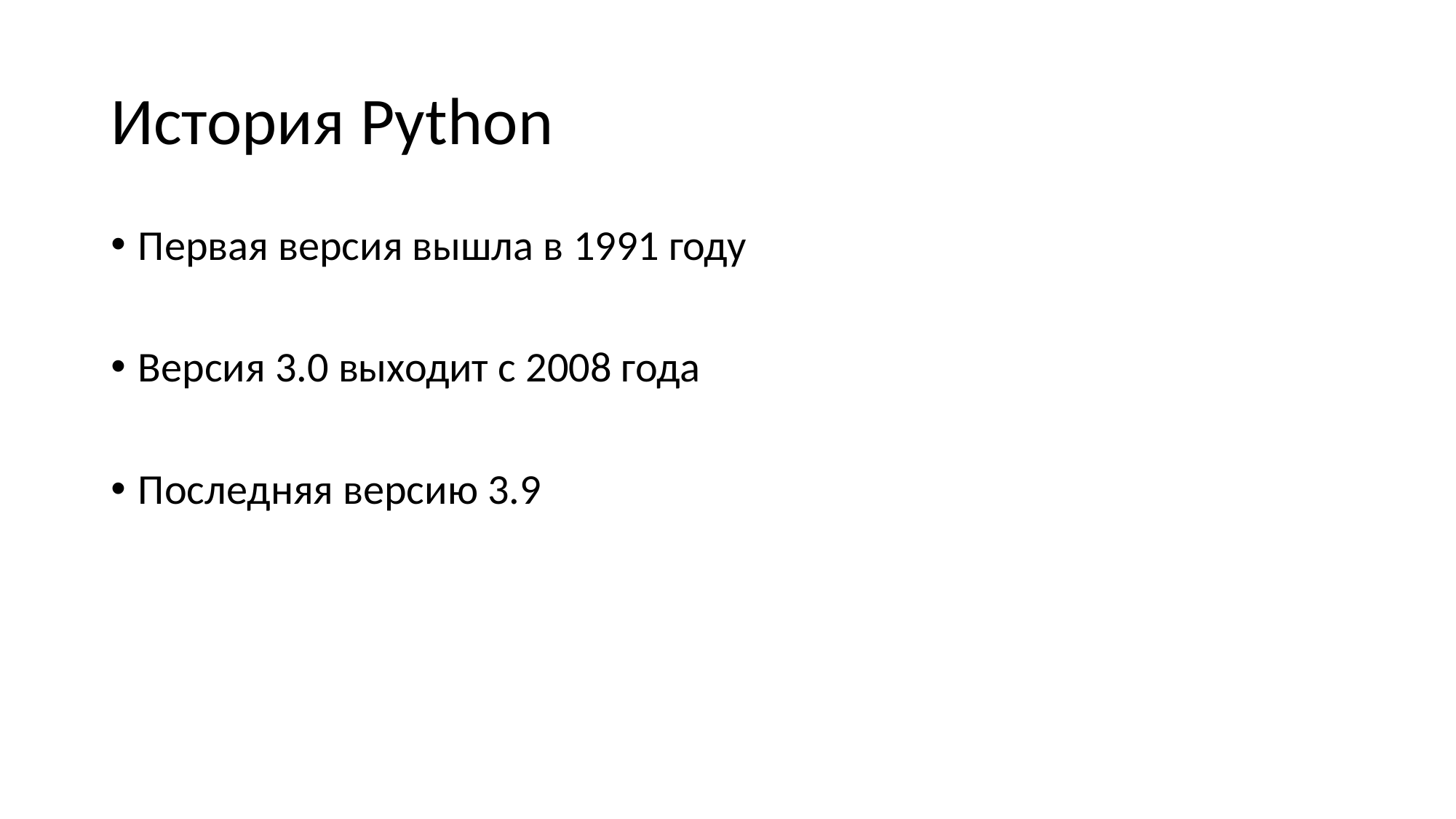

# История Python
Первая версия вышла в 1991 году

Версия 3.0 выходит с 2008 года

Последняя версию 3.9